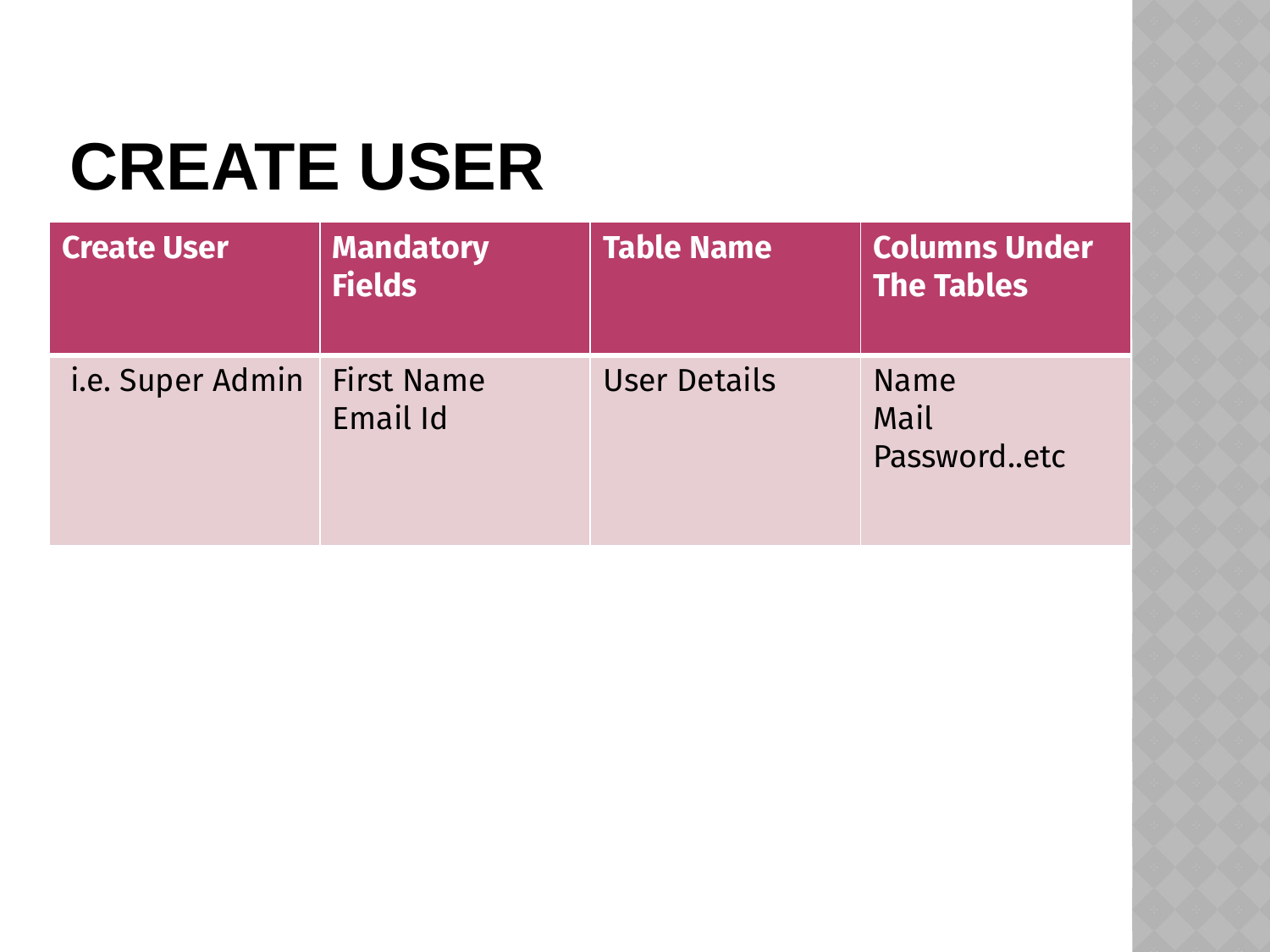

# Create User
| Create User | Mandatory Fields | Table Name | Columns Under The Tables |
| --- | --- | --- | --- |
| i.e. Super Admin | First Name Email Id | User Details | Name Mail Password..etc |